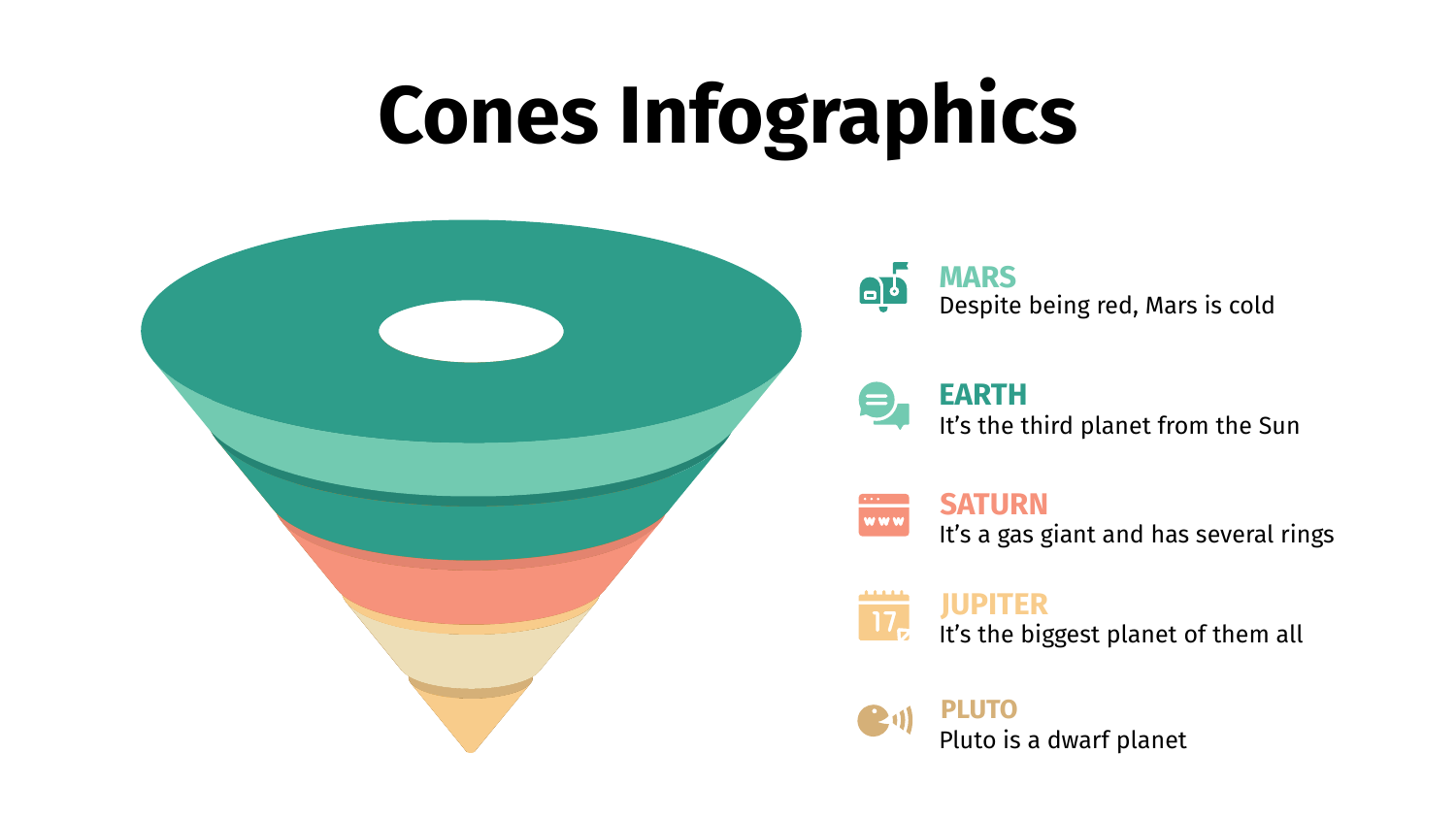

# Cones Infographics

MARS
Despite being red, Mars is cold

EARTH
It’s the third planet from the Sun

SATURN
It’s a gas giant and has several rings

JUPITER
It’s the biggest planet of them all

PLUTO
Pluto is a dwarf planet